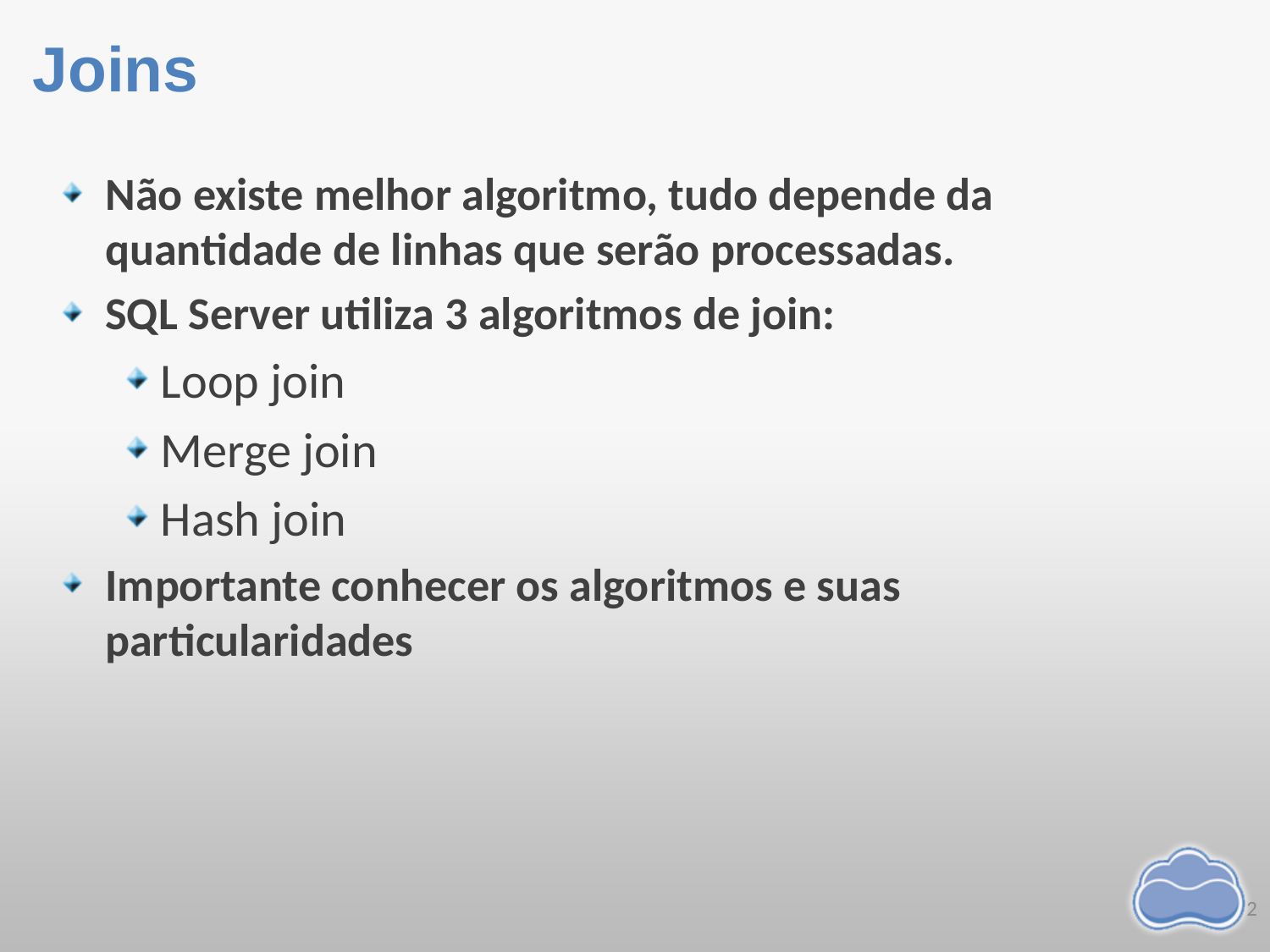

# Joins
Não existe melhor algoritmo, tudo depende da quantidade de linhas que serão processadas.
SQL Server utiliza 3 algoritmos de join:
Loop join
Merge join
Hash join
Importante conhecer os algoritmos e suas particularidades
2